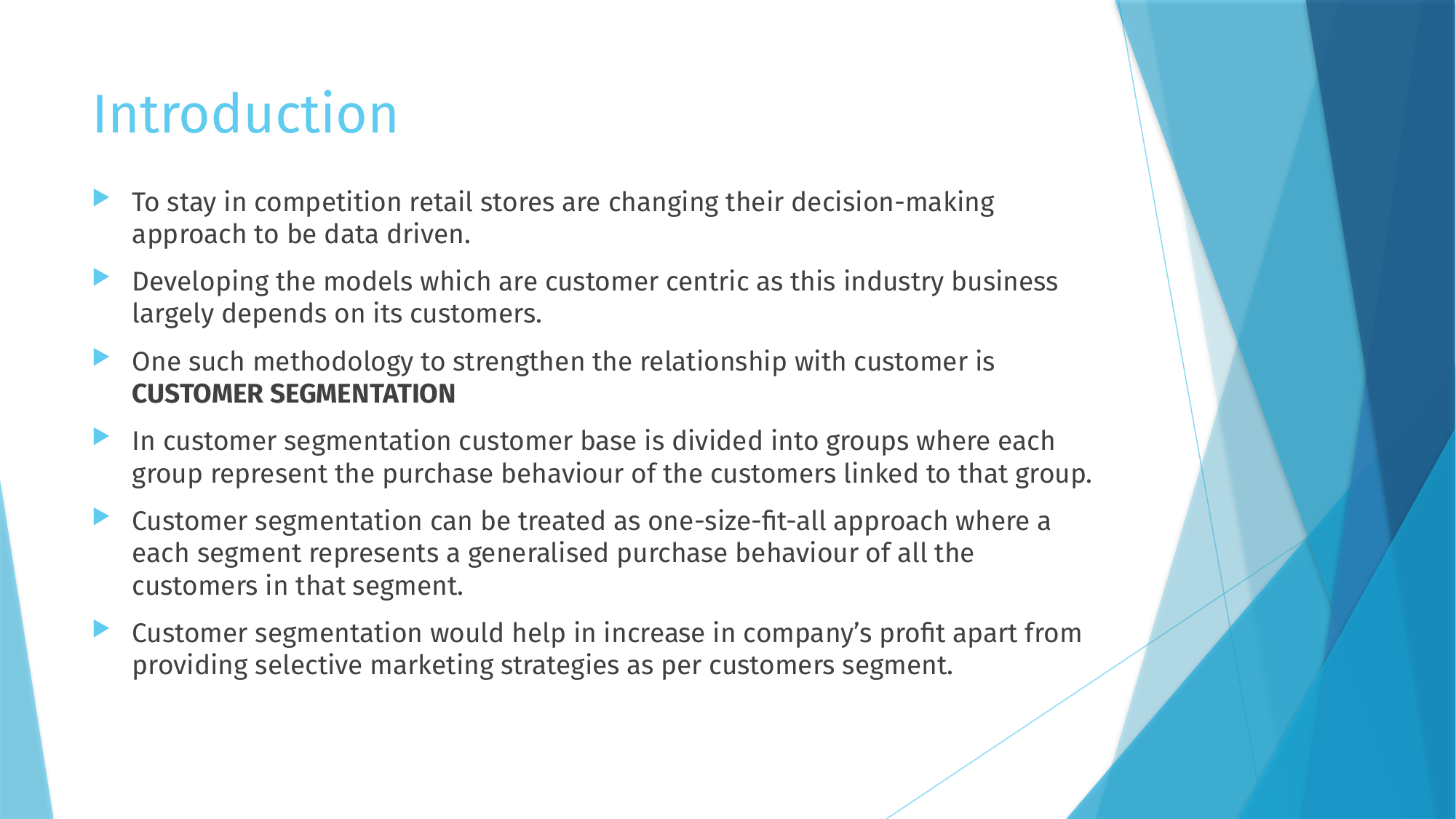

# Introduction
To stay in competition retail stores are changing their decision-making approach to be data driven.
Developing the models which are customer centric as this industry business largely depends on its customers.
One such methodology to strengthen the relationship with customer is CUSTOMER SEGMENTATION
In customer segmentation customer base is divided into groups where each group represent the purchase behaviour of the customers linked to that group.
Customer segmentation can be treated as one-size-fit-all approach where a each segment represents a generalised purchase behaviour of all the customers in that segment.
Customer segmentation would help in increase in company’s profit apart from providing selective marketing strategies as per customers segment.